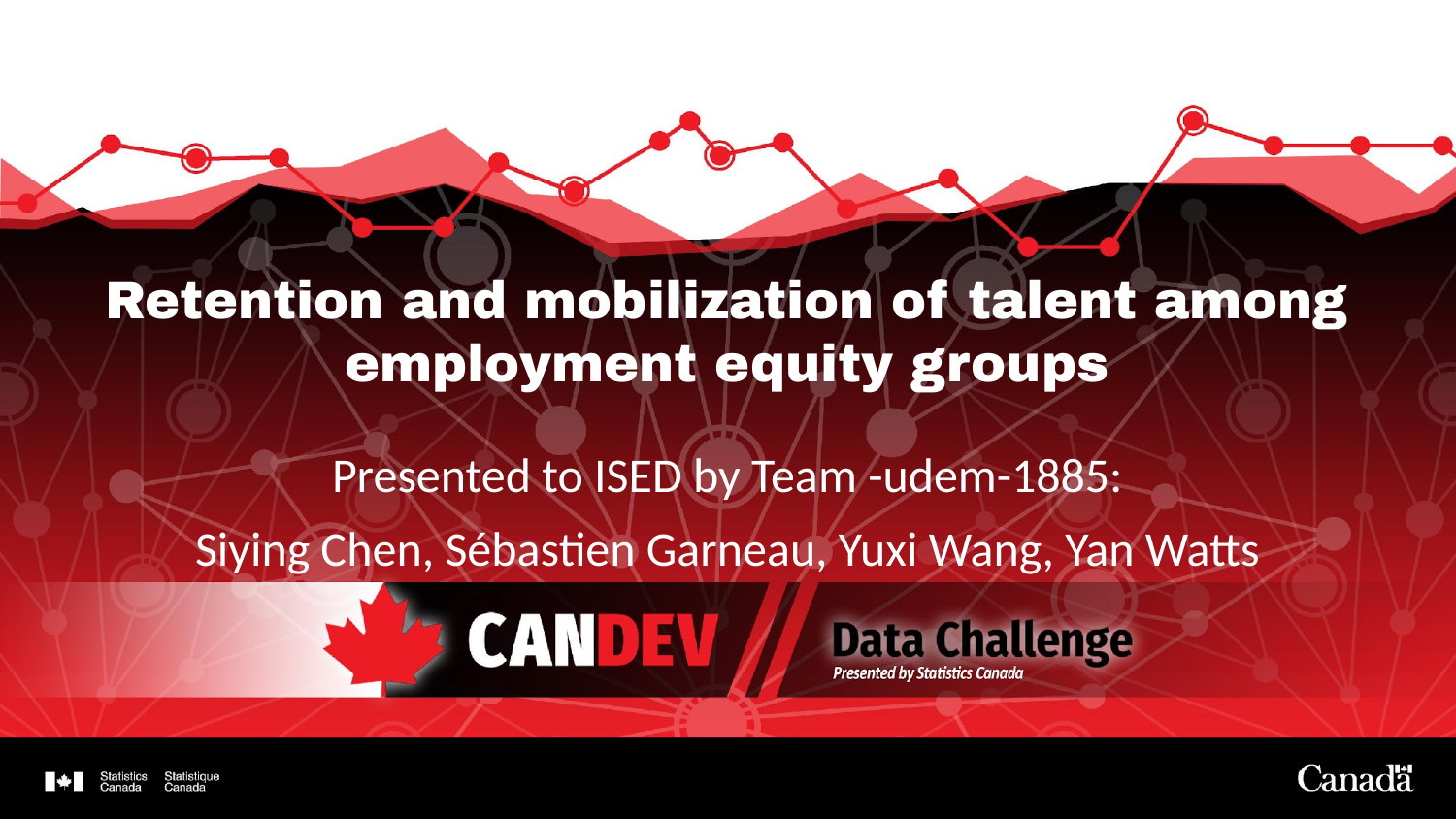

# Retention and mobilization of talent among employment equity groups
Presented to ISED by Team -udem-1885:
Siying Chen, Sébastien Garneau, Yuxi Wang, Yan Watts